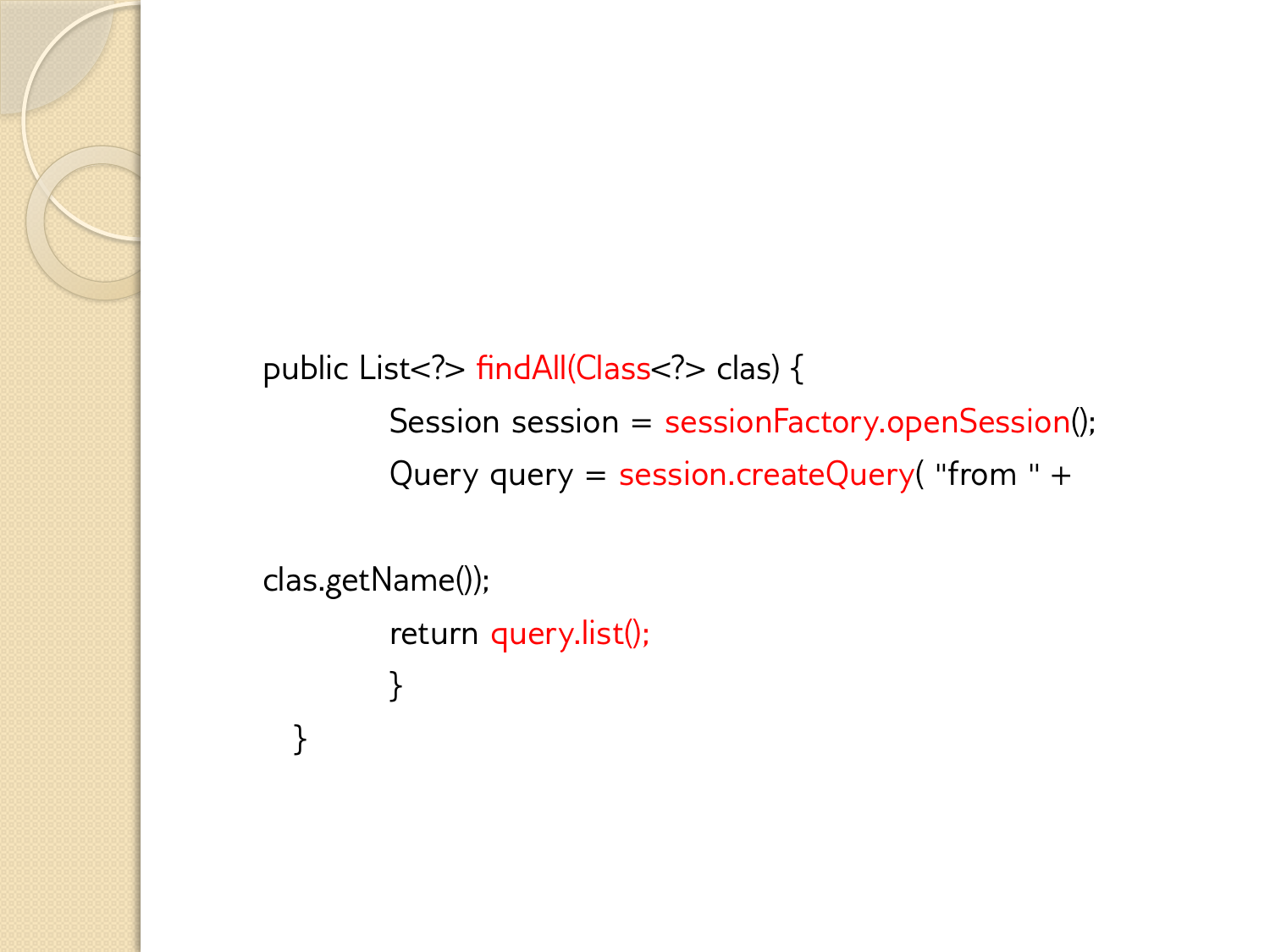

#

	public List<?> findAll(Class<?> clas) {
	Session session = sessionFactory.openSession();
	Query query = session.createQuery( "from " + 								clas.getName());
	return query.list();
	}
   }